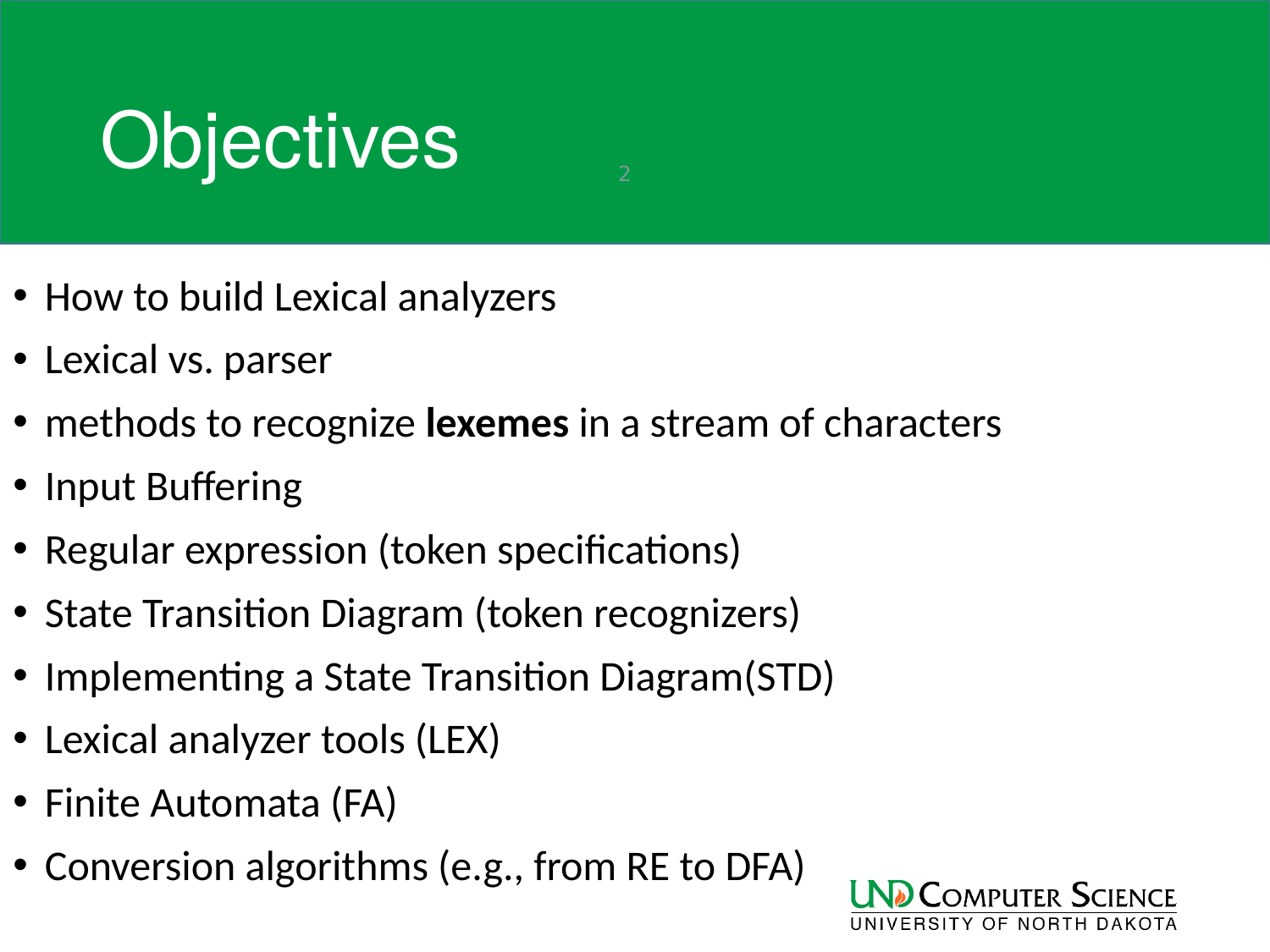

# Objectives
2
How to build Lexical analyzers
Lexical vs. parser
methods to recognize lexemes in a stream of characters
Input Buffering
Regular expression (token specifications)
State Transition Diagram (token recognizers)
Implementing a State Transition Diagram(STD)
Lexical analyzer tools (LEX)
Finite Automata (FA)
Conversion algorithms (e.g., from RE to DFA)